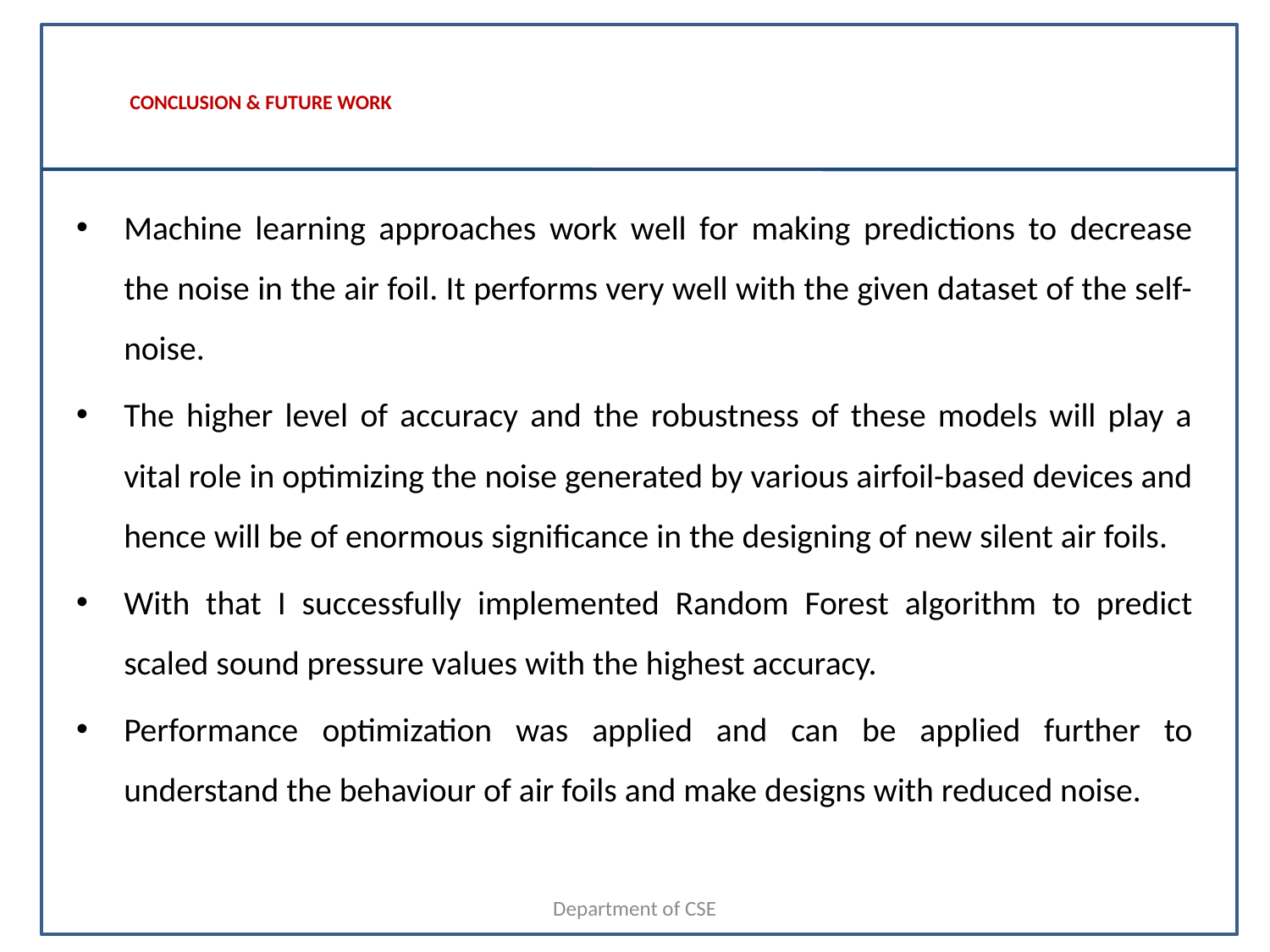

# CONCLUSION & FUTURE WORK
Machine learning approaches work well for making predictions to decrease the noise in the air foil. It performs very well with the given dataset of the self-noise.
The higher level of accuracy and the robustness of these models will play a vital role in optimizing the noise generated by various airfoil-based devices and hence will be of enormous significance in the designing of new silent air foils.
With that I successfully implemented Random Forest algorithm to predict scaled sound pressure values with the highest accuracy.
Performance optimization was applied and can be applied further to understand the behaviour of air foils and make designs with reduced noise.

Department of CSE
18